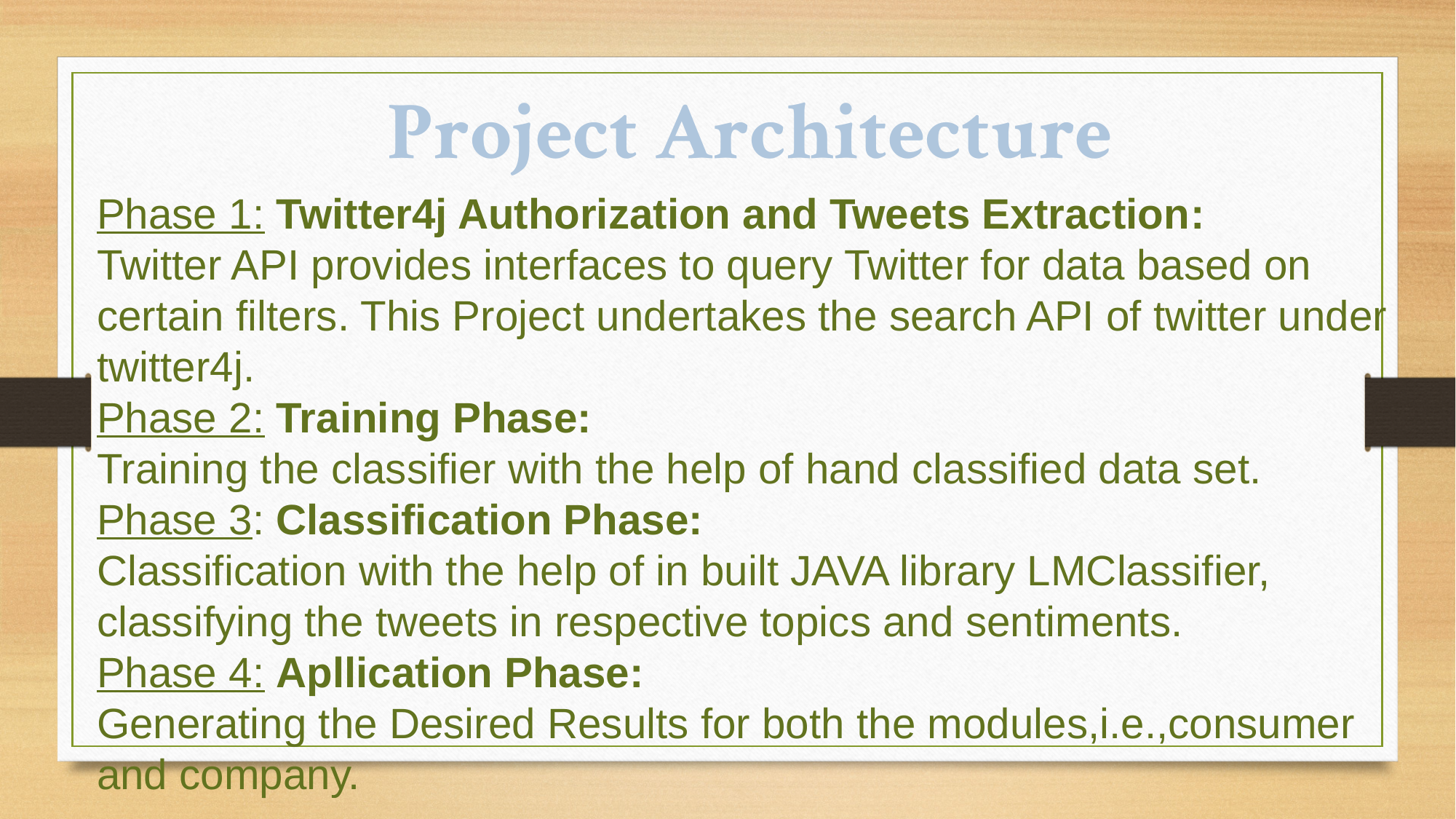

Project Architecture
Phase 1: Twitter4j Authorization and Tweets Extraction:
Twitter API provides interfaces to query Twitter for data based on certain filters. This Project undertakes the search API of twitter under twitter4j.
Phase 2: Training Phase:
Training the classifier with the help of hand classified data set.
Phase 3: Classification Phase:
Classification with the help of in built JAVA library LMClassifier, classifying the tweets in respective topics and sentiments.
Phase 4: Apllication Phase:
Generating the Desired Results for both the modules,i.e.,consumer and company.